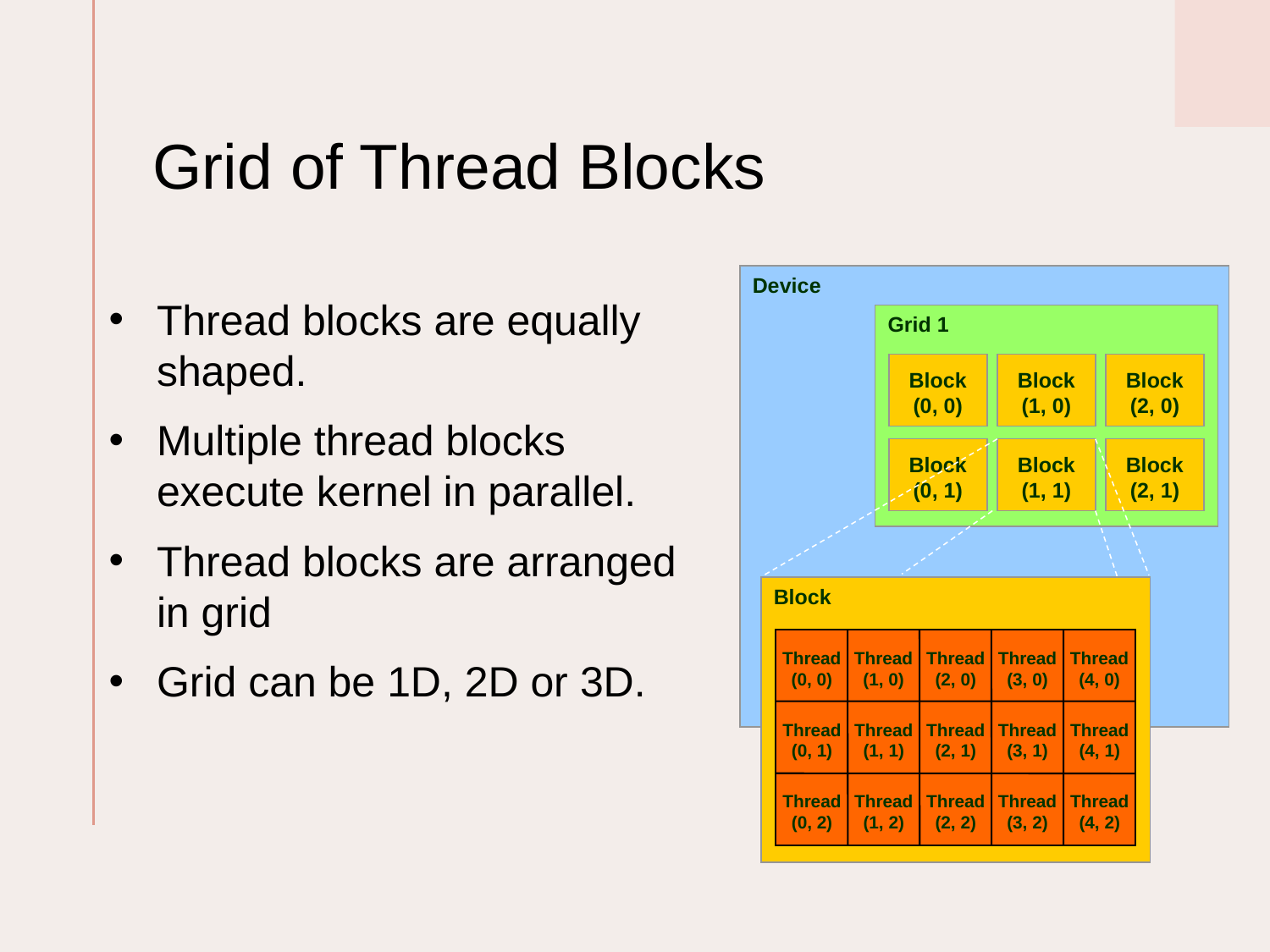

# Grid of Thread Blocks
Device
Grid 1
Block
(0, 0)
Block
(1, 0)
Block
(2, 0)
Block
(0, 1)
Block
(1, 1)
Block
(2, 1)

Block

Thread
(0, 0)
Thread
(1, 0)
Thread
(2, 0)
Thread
(3, 0)
Thread
(4, 0)

Thread
(0, 1)
Thread
(1, 1)
Thread
(2, 1)
Thread
(3, 1)
Thread
(4, 1)

Thread
(0, 2)
Thread
(1, 2)
Thread
(2, 2)
Thread
(3, 2)
Thread
(4, 2)
Thread blocks are equally shaped.
Multiple thread blocks execute kernel in parallel.
Thread blocks are arranged in grid
Grid can be 1D, 2D or 3D.